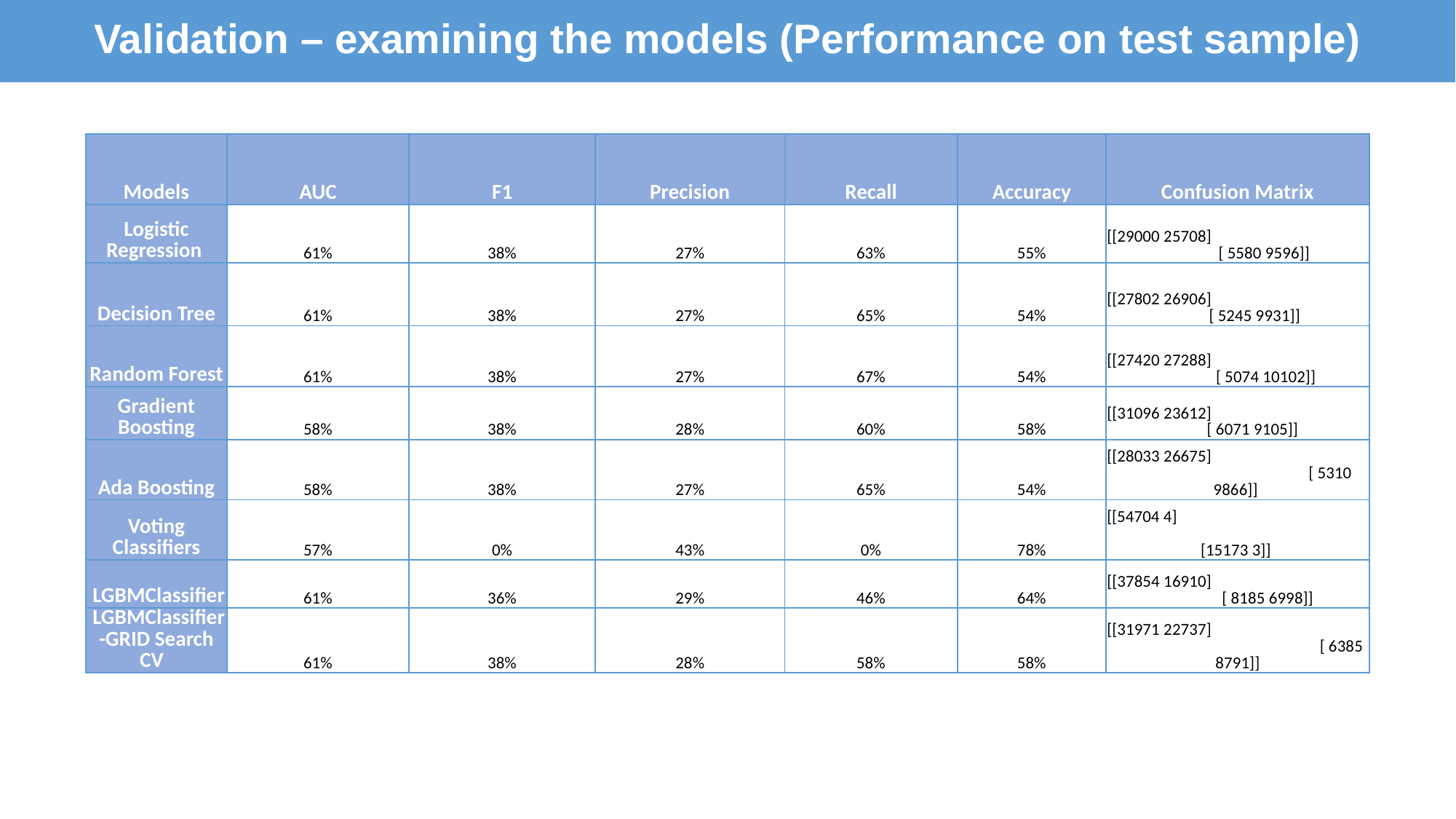

Validation – examining the models (Performance on test sample)
| Models | AUC | F1 | Precision | Recall | Accuracy | Confusion Matrix |
| --- | --- | --- | --- | --- | --- | --- |
| Logistic Regression | 61% | 38% | 27% | 63% | 55% | [[29000 25708] [ 5580 9596]] |
| Decision Tree | 61% | 38% | 27% | 65% | 54% | [[27802 26906] [ 5245 9931]] |
| Random Forest | 61% | 38% | 27% | 67% | 54% | [[27420 27288] [ 5074 10102]] |
| Gradient Boosting | 58% | 38% | 28% | 60% | 58% | [[31096 23612] [ 6071 9105]] |
| Ada Boosting | 58% | 38% | 27% | 65% | 54% | [[28033 26675] [ 5310 9866]] |
| Voting Classifiers | 57% | 0% | 43% | 0% | 78% | [[54704 4] [15173 3]] |
| LGBMClassifier | 61% | 36% | 29% | 46% | 64% | [[37854 16910] [ 8185 6998]] |
| LGBMClassifier -GRID Search CV | 61% | 38% | 28% | 58% | 58% | [[31971 22737] [ 6385 8791]] |